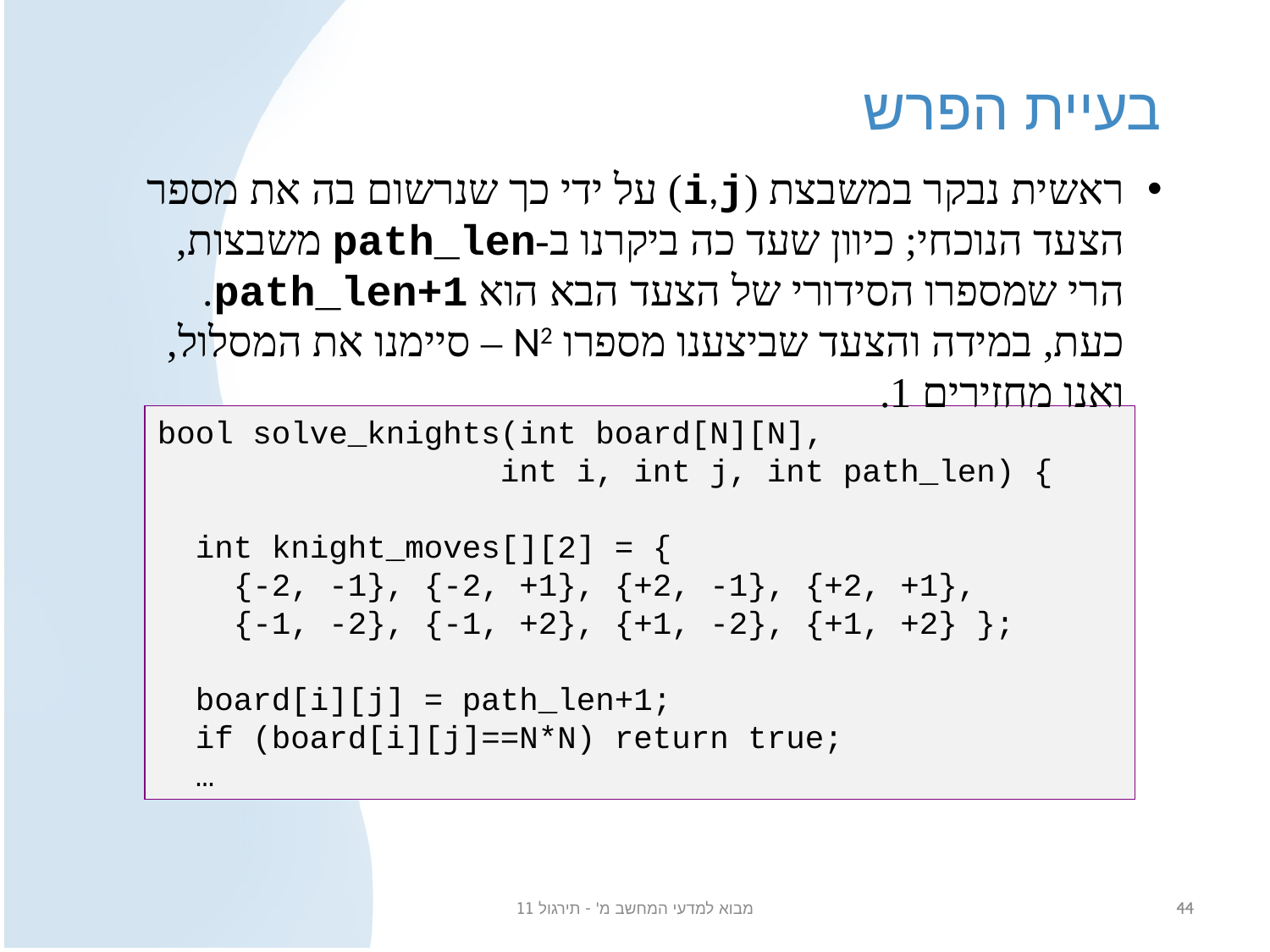

# בעיית הפרש
ראשית נבקר במשבצת (i,j) על ידי כך שנרשום בה את מספר הצעד הנוכחי; כיוון שעד כה ביקרנו ב-path_len משבצות, הרי שמספרו הסידורי של הצעד הבא הוא path_len+1. כעת, במידה והצעד שביצענו מספרו N2 – סיימנו את המסלול, ואנו מחזירים 1.
bool solve_knights(int board[N][N],
                  int i, int j, int path_len) {

  int knight_moves[][2] = {
    {-2, -1}, {-2, +1}, {+2, -1}, {+2, +1},
    {-1, -2}, {-1, +2}, {+1, -2}, {+1, +2} };

  board[i][j] = path_len+1;
  if (board[i][j]==N*N) return true;
  …
מבוא למדעי המחשב מ' - תירגול 11
44